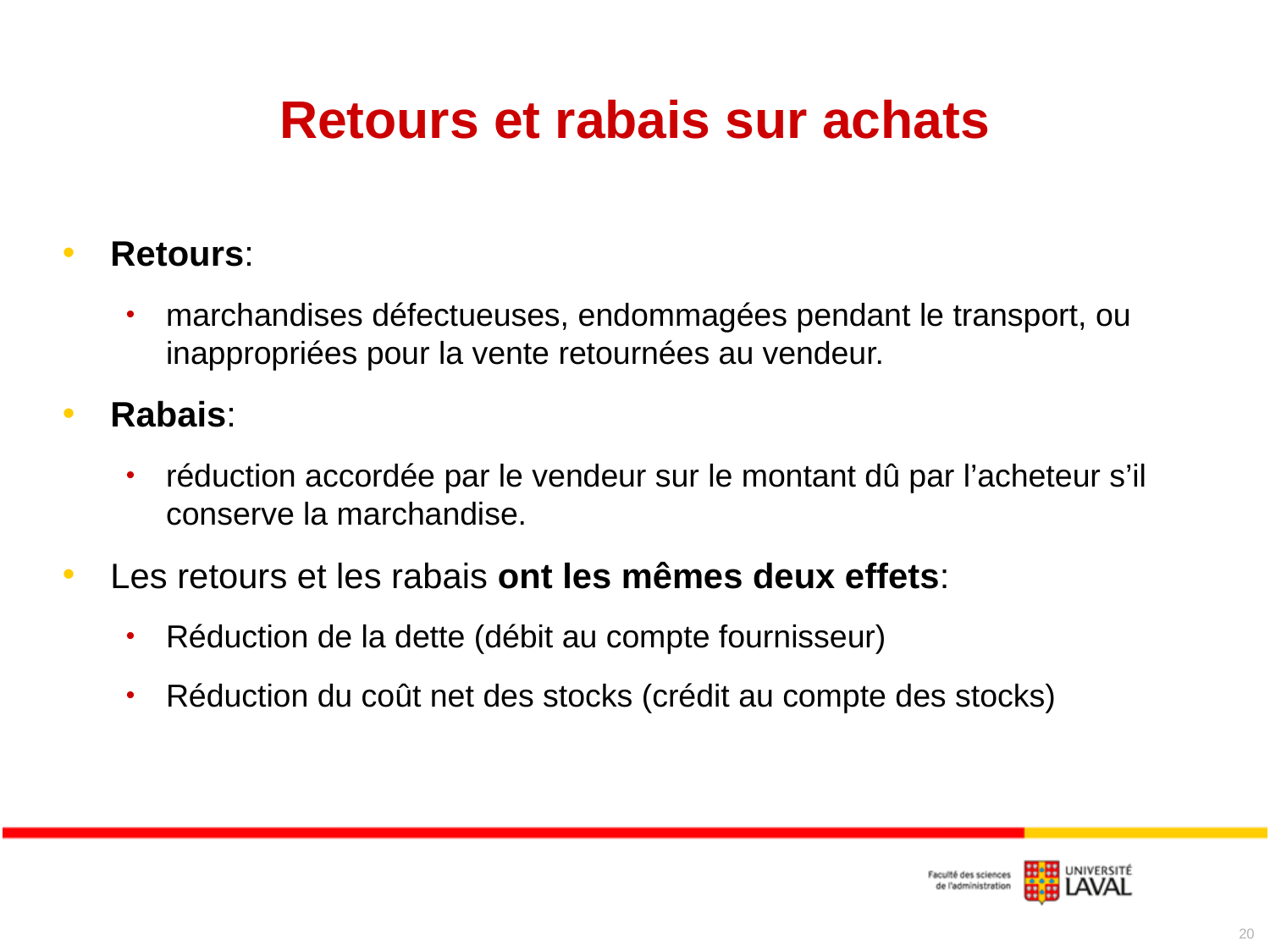

# Retours et rabais sur achats
Retours:
marchandises défectueuses, endommagées pendant le transport, ou inappropriées pour la vente retournées au vendeur.
Rabais:
réduction accordée par le vendeur sur le montant dû par l’acheteur s’il conserve la marchandise.
Les retours et les rabais ont les mêmes deux effets:
Réduction de la dette (débit au compte fournisseur)
Réduction du coût net des stocks (crédit au compte des stocks)
20